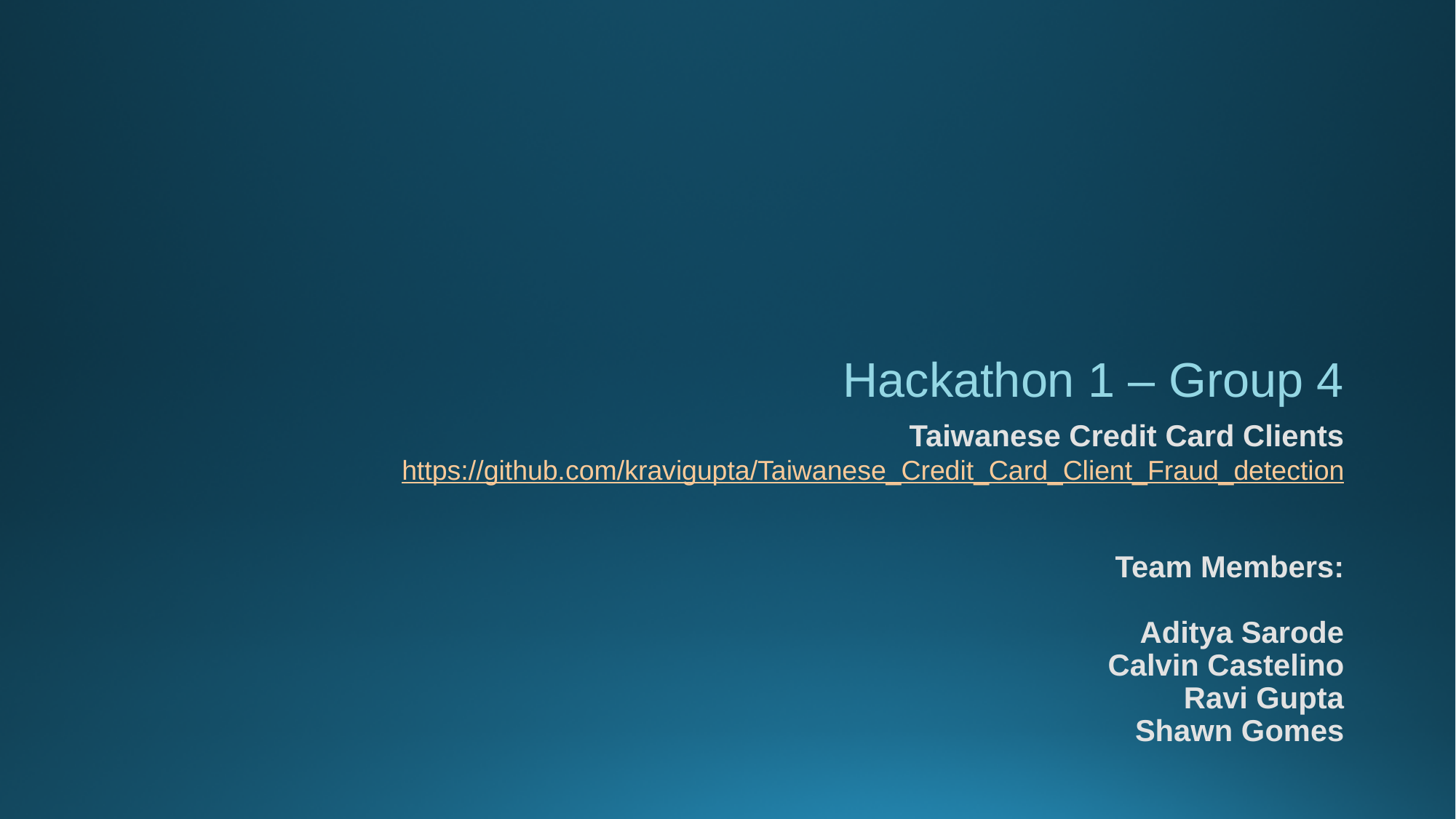

Hackathon 1 – Group 4
# Taiwanese Credit Card Clients
https://github.com/kravigupta/Taiwanese_Credit_Card_Client_Fraud_detection

Team Members:

Aditya Sarode
Calvin Castelino
Ravi Gupta
Shawn Gomes